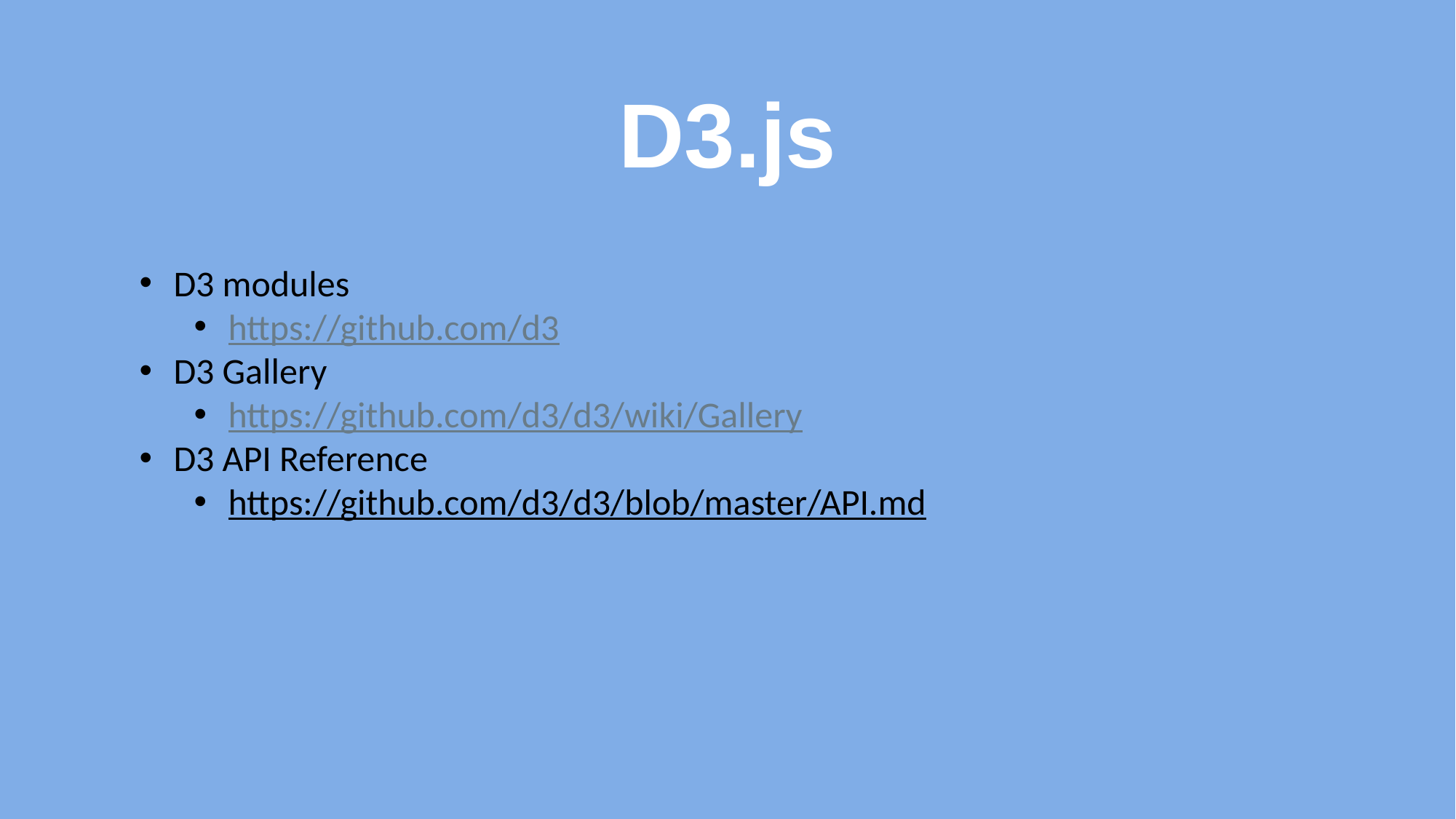

D3.js
D3 modules
https://github.com/d3
D3 Gallery
https://github.com/d3/d3/wiki/Gallery
D3 API Reference
https://github.com/d3/d3/blob/master/API.md